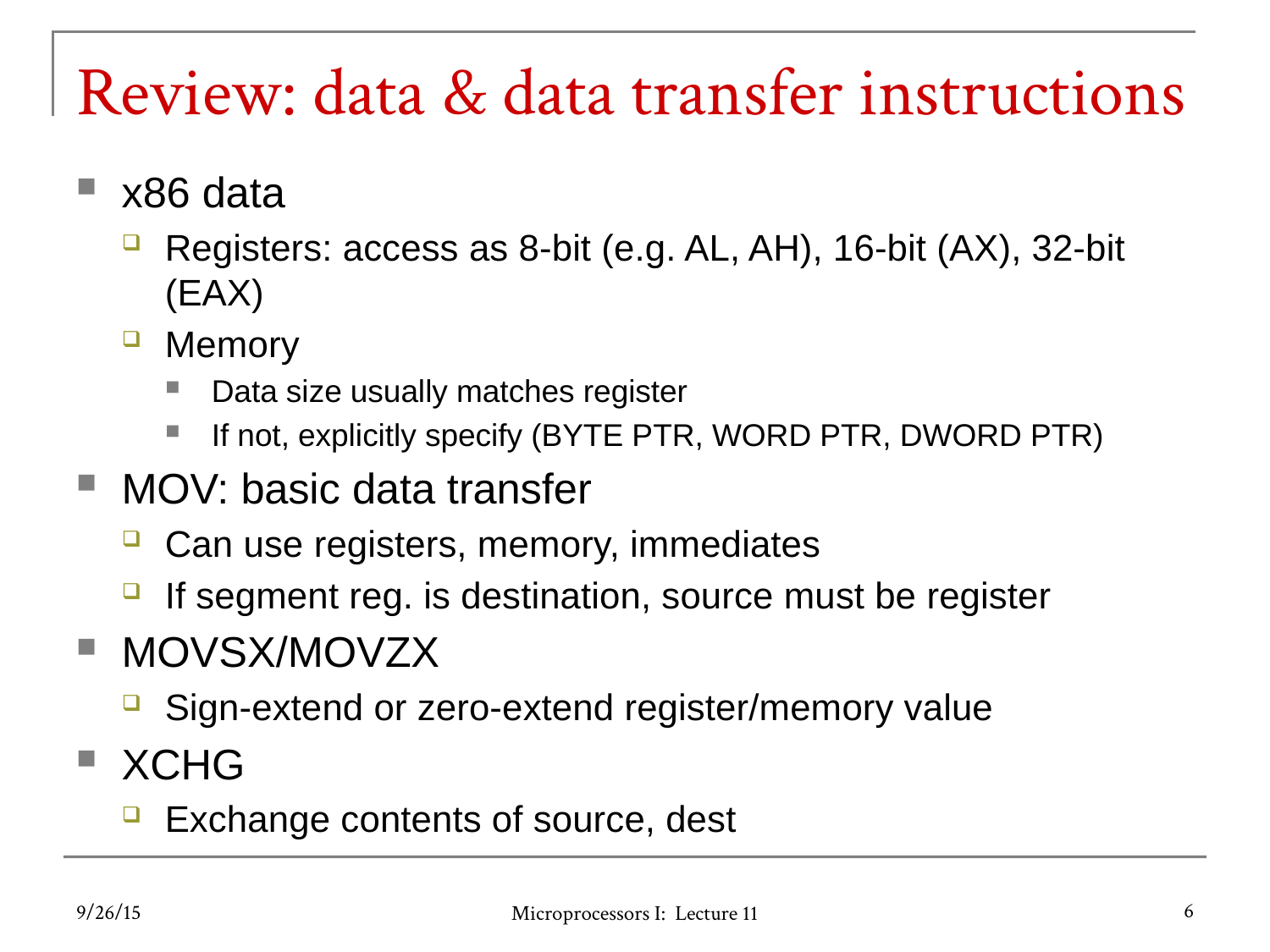

# Review: data & data transfer instructions
x86 data
Registers: access as 8-bit (e.g. AL, AH), 16-bit (AX), 32-bit (EAX)
Memory
Data size usually matches register
If not, explicitly specify (BYTE PTR, WORD PTR, DWORD PTR)
MOV: basic data transfer
Can use registers, memory, immediates
If segment reg. is destination, source must be register
MOVSX/MOVZX
Sign-extend or zero-extend register/memory value
XCHG
Exchange contents of source, dest

9/26/15
6
Microprocessors I:  Lecture 11